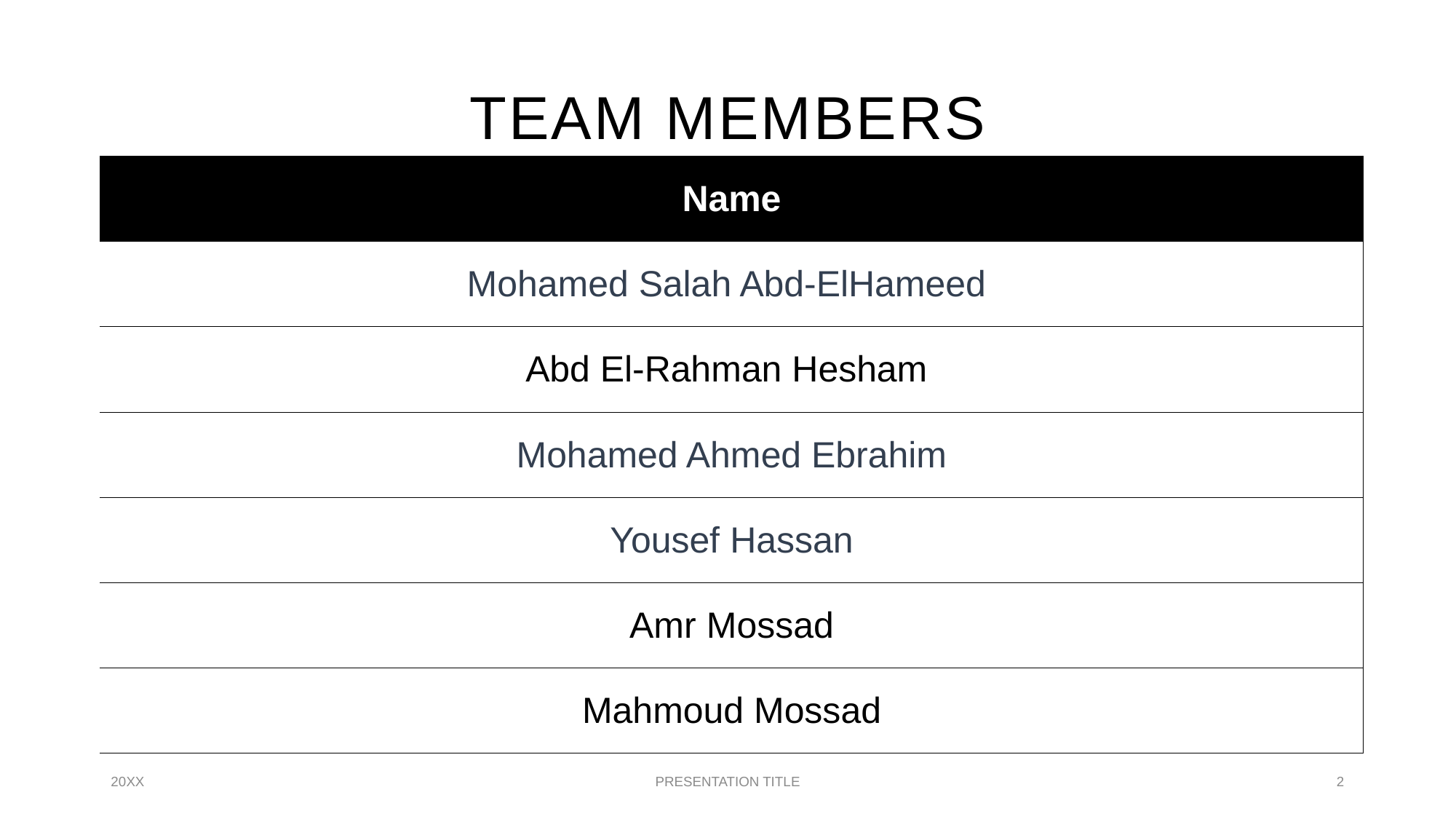

# Team Members
| ​Name |
| --- |
| Mohamed Salah Abd-ElHameed |
| Abd El-Rahman Hesham |
| Mohamed Ahmed Ebrahim |
| Yousef Hassan |
| Amr Mossad |
| Mahmoud Mossad |
20XX
PRESENTATION TITLE
2